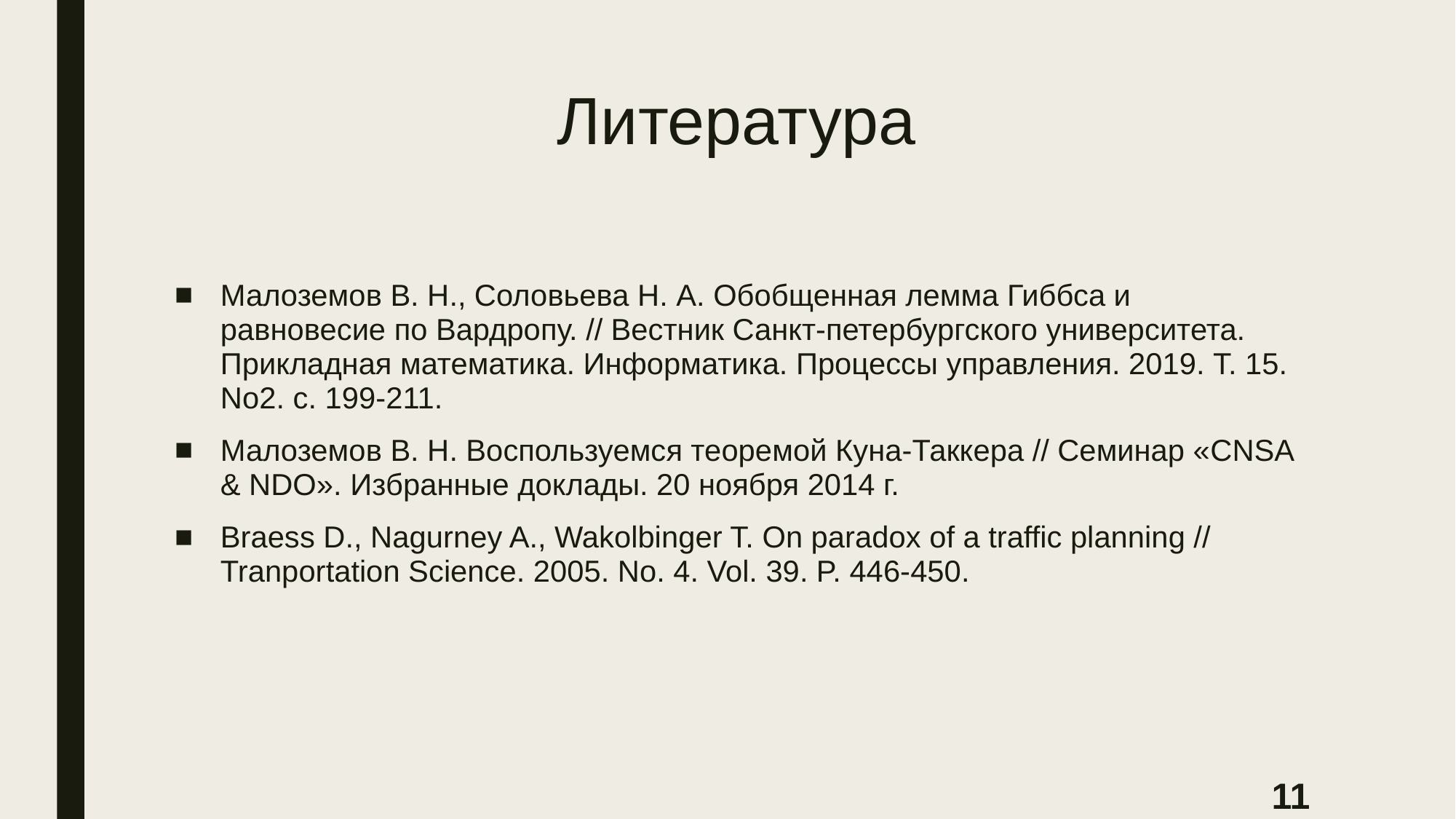

# Литература
Малоземов В. Н., Соловьева Н. А. Обобщенная лемма Гиббса и равновесие по Вардропу. // Вестник Санкт-петербургского университета. Прикладная математика. Информатика. Процессы управления. 2019. Т. 15. No2. с. 199-211.
Малоземов В. Н. Воспользуемся теоремой Куна-Таккера // Семинар «CNSA & NDO». Избранные доклады. 20 ноября 2014 г.
Braess D., Nagurney A., Wakolbinger T. On paradox of a traffic planning // Tranportation Science. 2005. No. 4. Vol. 39. P. 446-450.

11